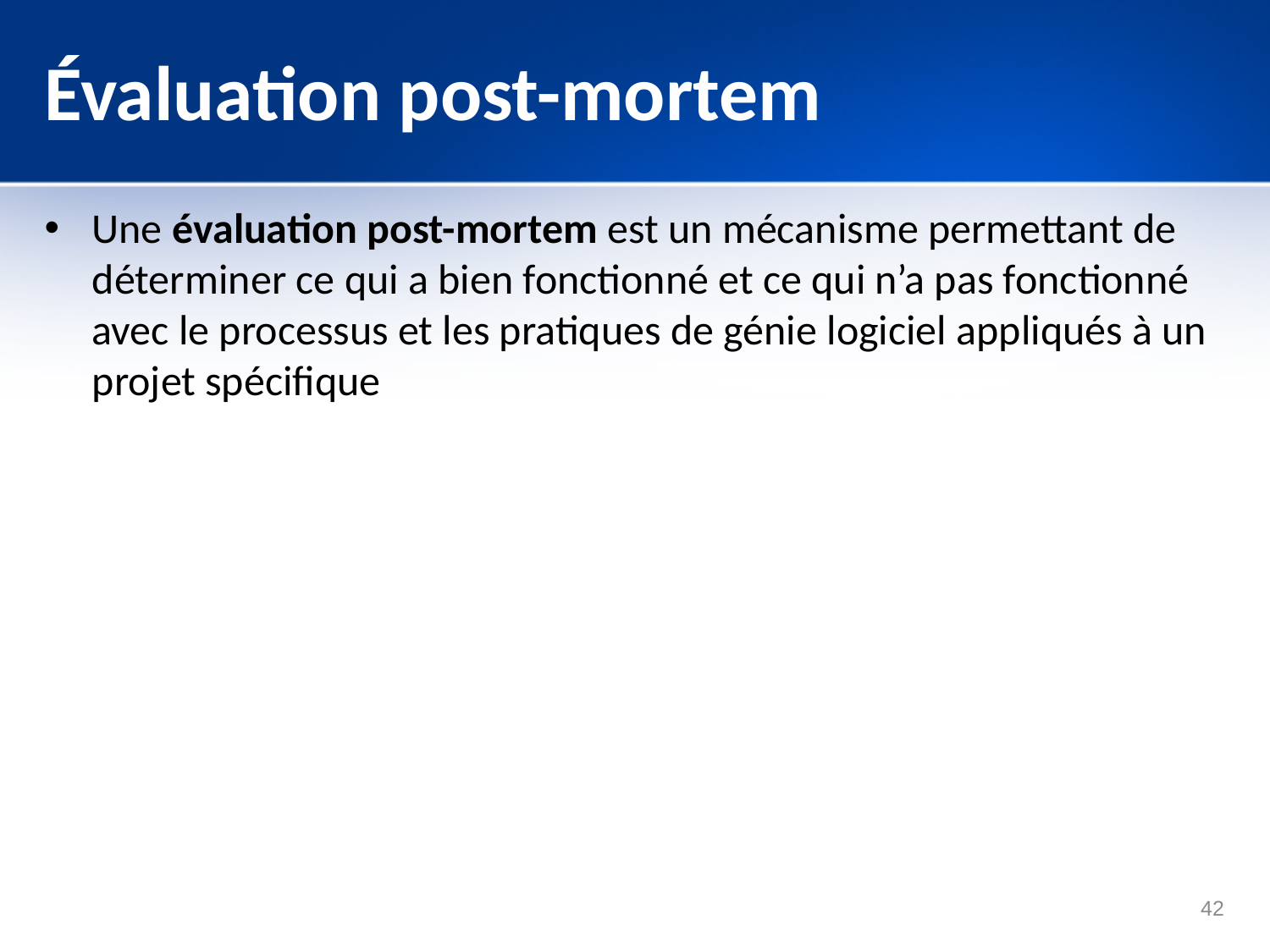

# Évaluation post-mortem

Une évaluation post-mortem est un mécanisme permettant de déterminer ce qui a bien fonctionné et ce qui n’a pas fonctionné avec le processus et les pratiques de génie logiciel appliqués à un projet spécifique
42